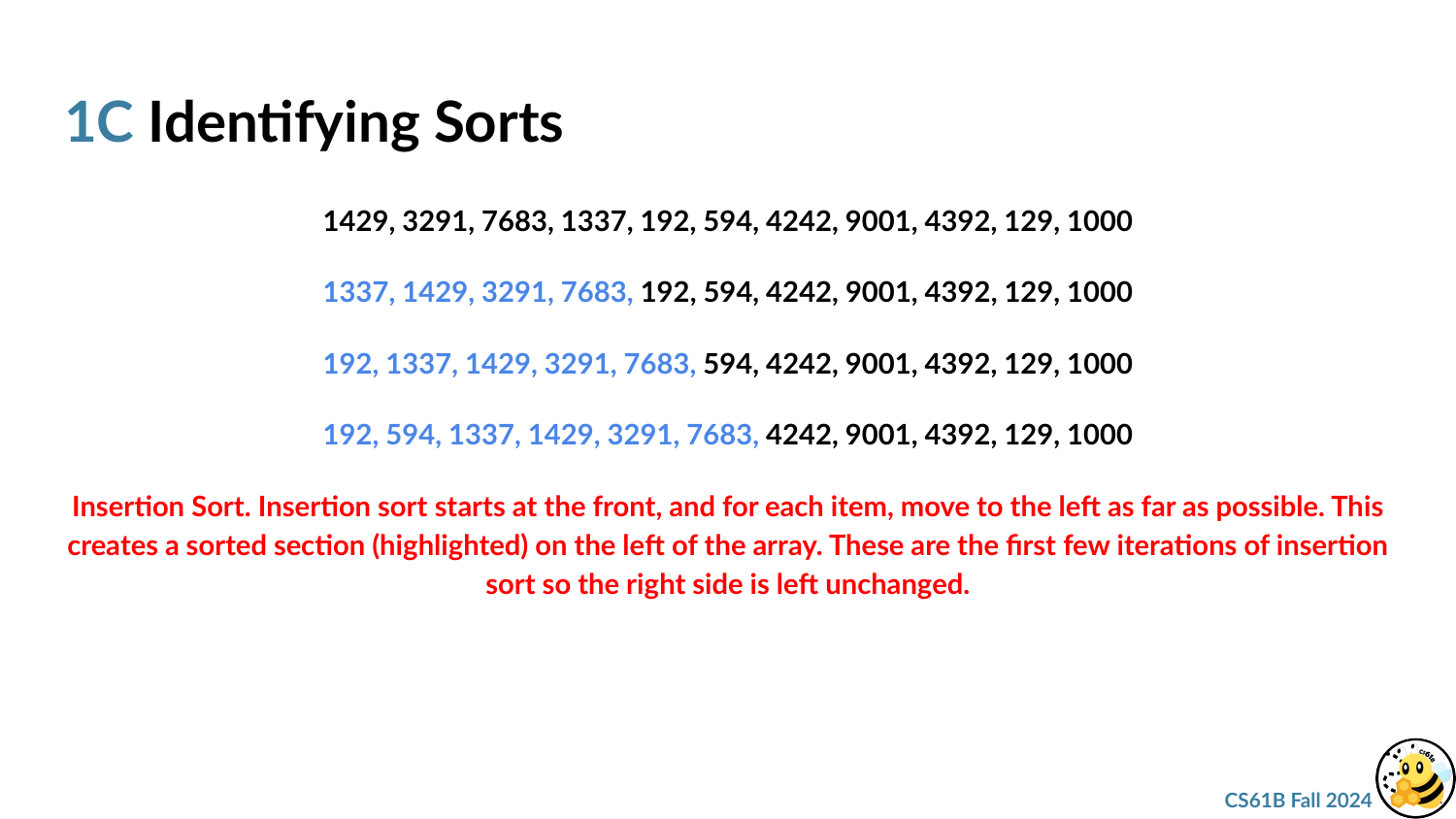

# 1C Identifying Sorts
1429, 3291, 7683, 1337, 192, 594, 4242, 9001, 4392, 129, 1000
1337, 1429, 3291, 7683, 192, 594, 4242, 9001, 4392, 129, 1000
192, 1337, 1429, 3291, 7683, 594, 4242, 9001, 4392, 129, 1000
192, 594, 1337, 1429, 3291, 7683, 4242, 9001, 4392, 129, 1000
Insertion Sort. Insertion sort starts at the front, and for each item, move to the left as far as possible. This creates a sorted section (highlighted) on the left of the array. These are the first few iterations of insertion sort so the right side is left unchanged.